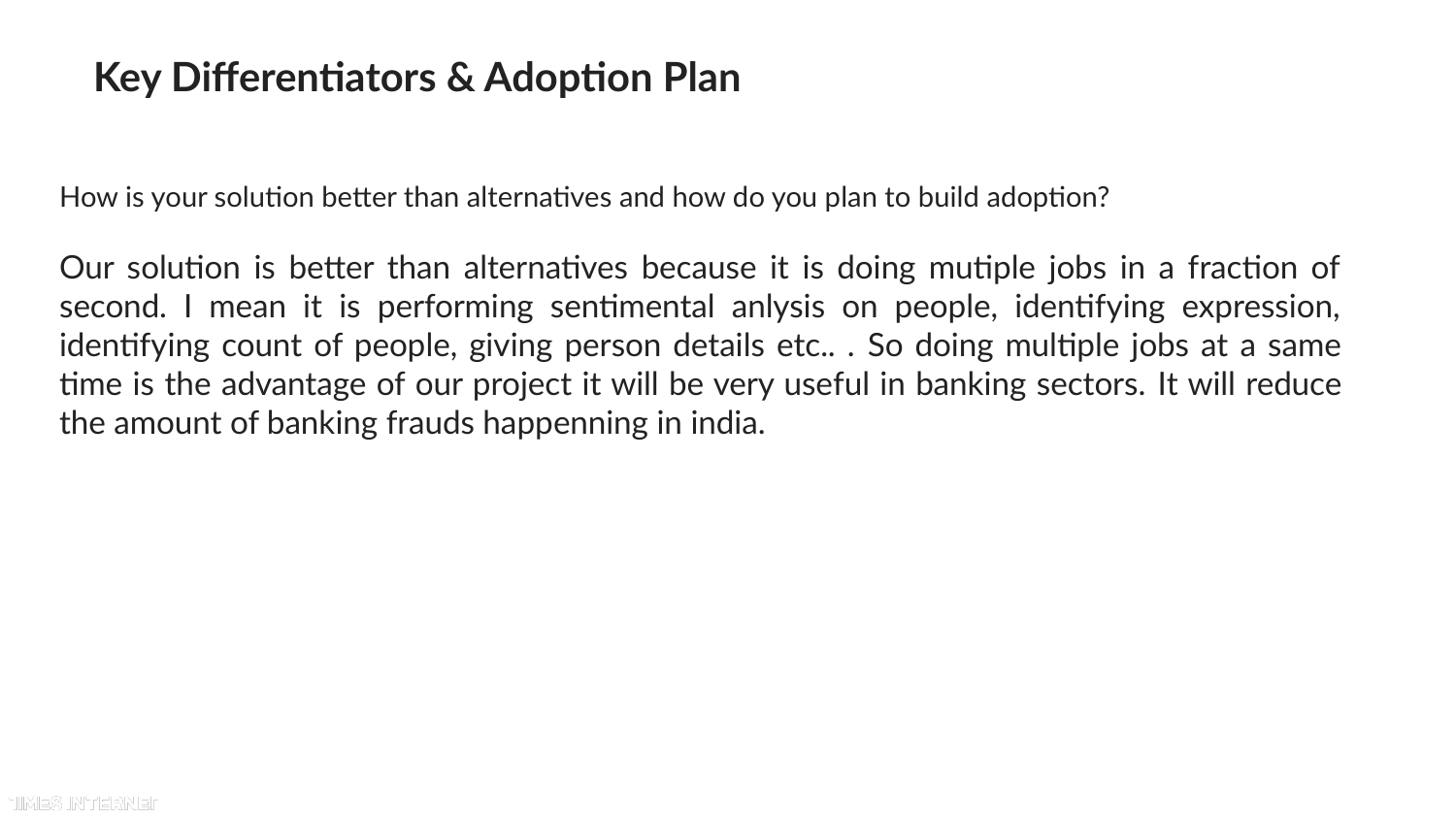

# Key Differentiators & Adoption Plan
How is your solution better than alternatives and how do you plan to build adoption?

Our solution is better than alternatives because it is doing mutiple jobs in a fraction of second. I mean it is performing sentimental anlysis on people, identifying expression, identifying count of people, giving person details etc.. . So doing multiple jobs at a same time is the advantage of our project it will be very useful in banking sectors. It will reduce the amount of banking frauds happenning in india.